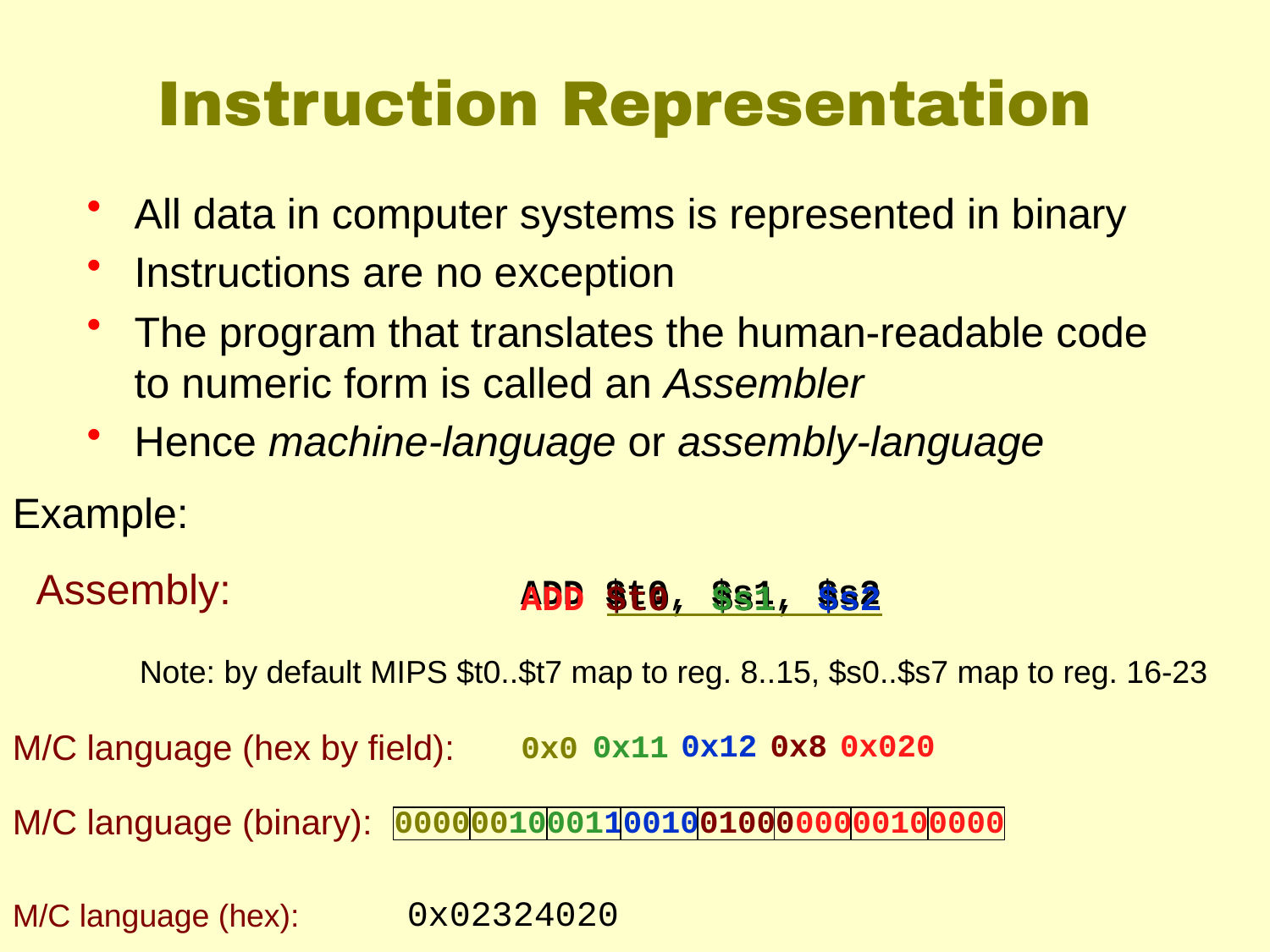

# Instruction Representation
All data in computer systems is represented in binary
Instructions are no exception
The program that translates the human-readable code to numeric form is called an Assembler
Hence machine-language or assembly-language
Example:
  Assembly:			ADD $t0, $s1, $s2
	Note: by default MIPS $t0..$t7 map to reg. 8..15, $s0..$s7 map to reg. 16-23
ADD
$t0, $s1, $s2
$t0
$s1
$s2
0x12
0x8
0x020
M/C language (hex by field):
M/C language (binary):
0x11
0x0
000000
10001
10010
01000
00000100000

0x02324020
M/C language (hex):